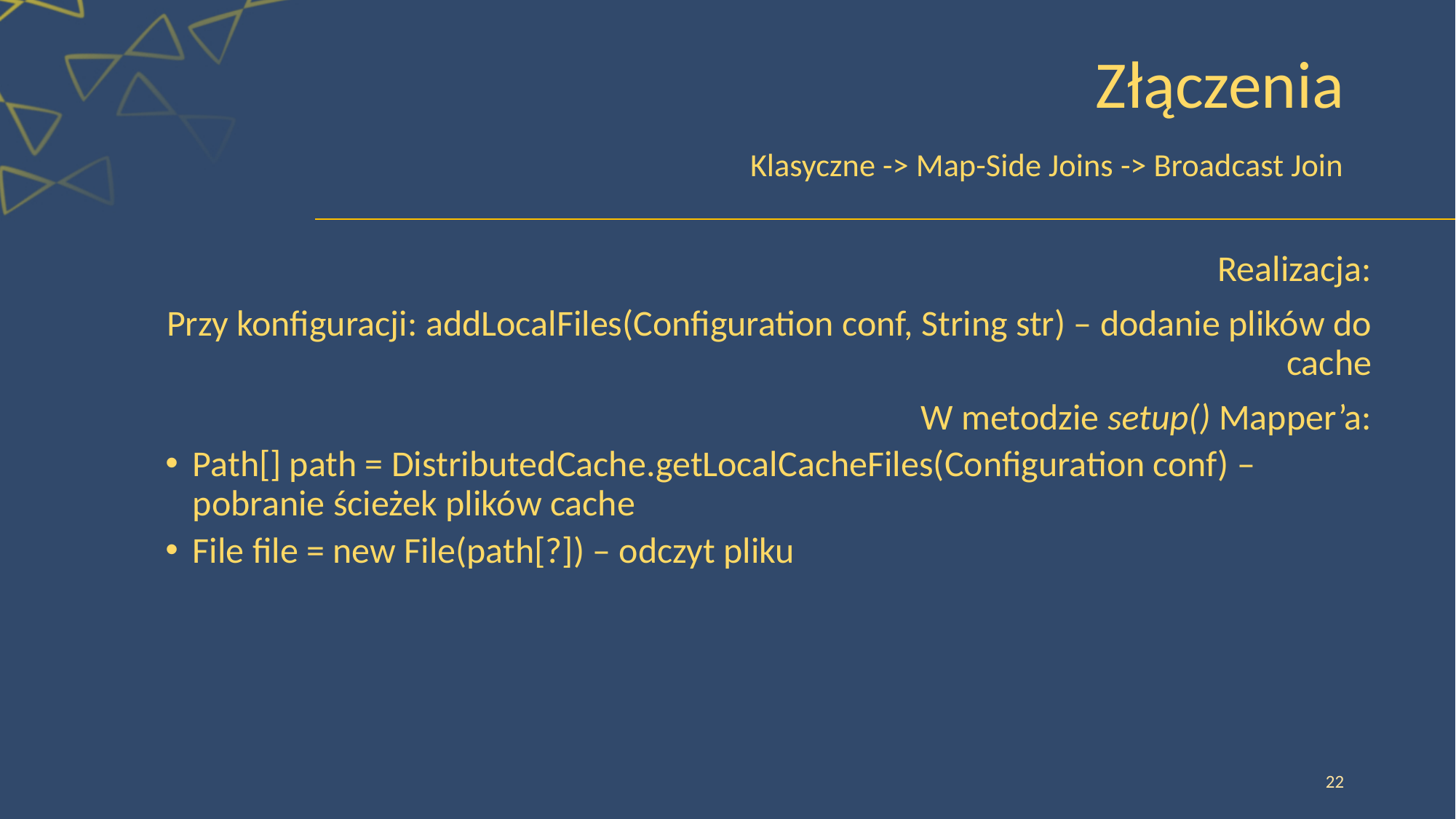

# Złączenia
Klasyczne -> Map-Side Joins -> Broadcast Join
Realizacja:
Przy konfiguracji: addLocalFiles(Configuration conf, String str) – dodanie plików do cache
W metodzie setup() Mapper’a:
Path[] path = DistributedCache.getLocalCacheFiles(Configuration conf) – pobranie ścieżek plików cache
File file = new File(path[?]) – odczyt pliku
22